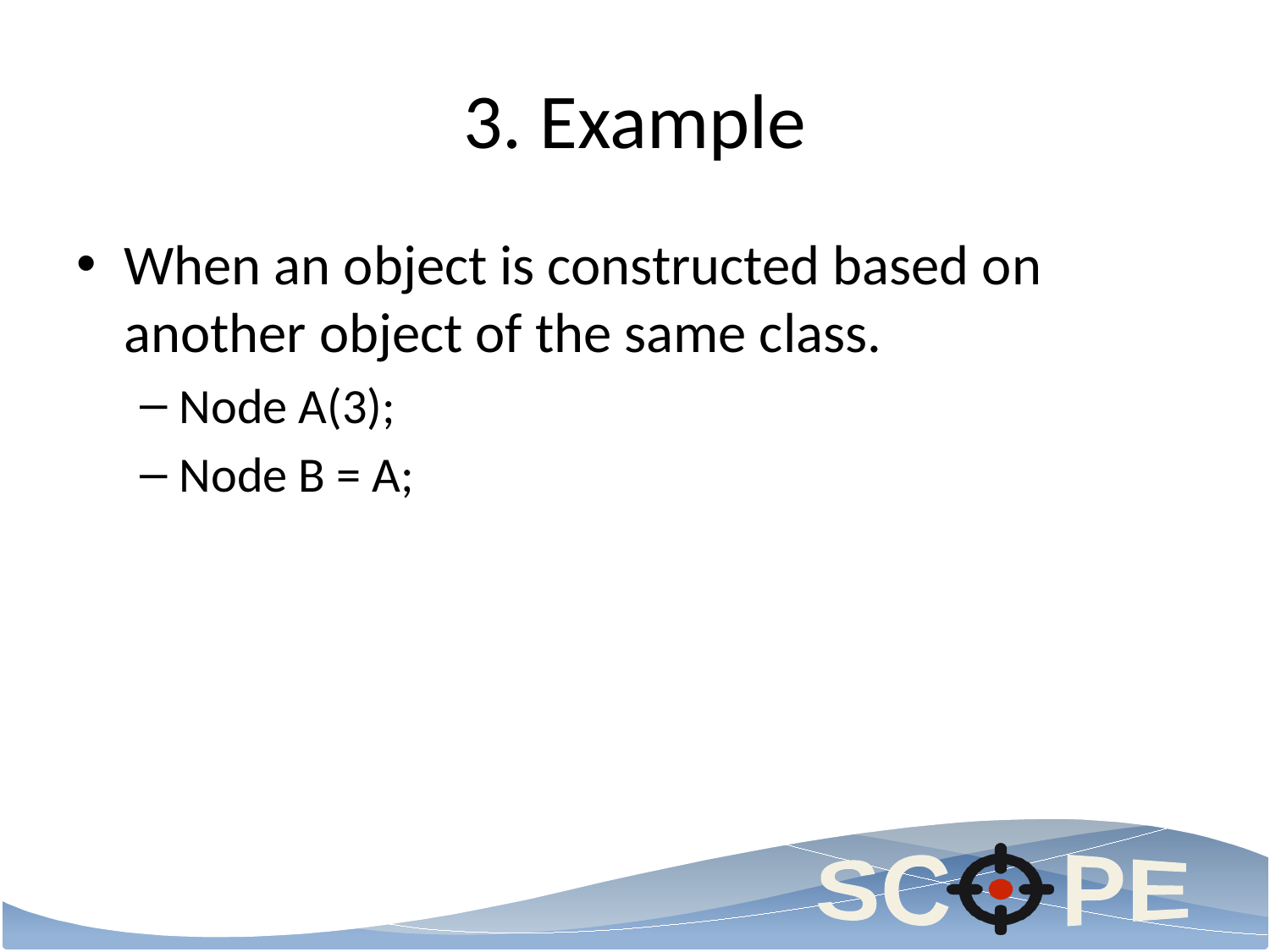

# 3. Example
When an object is constructed based on another object of the same class.
Node A(3);
Node B = A;